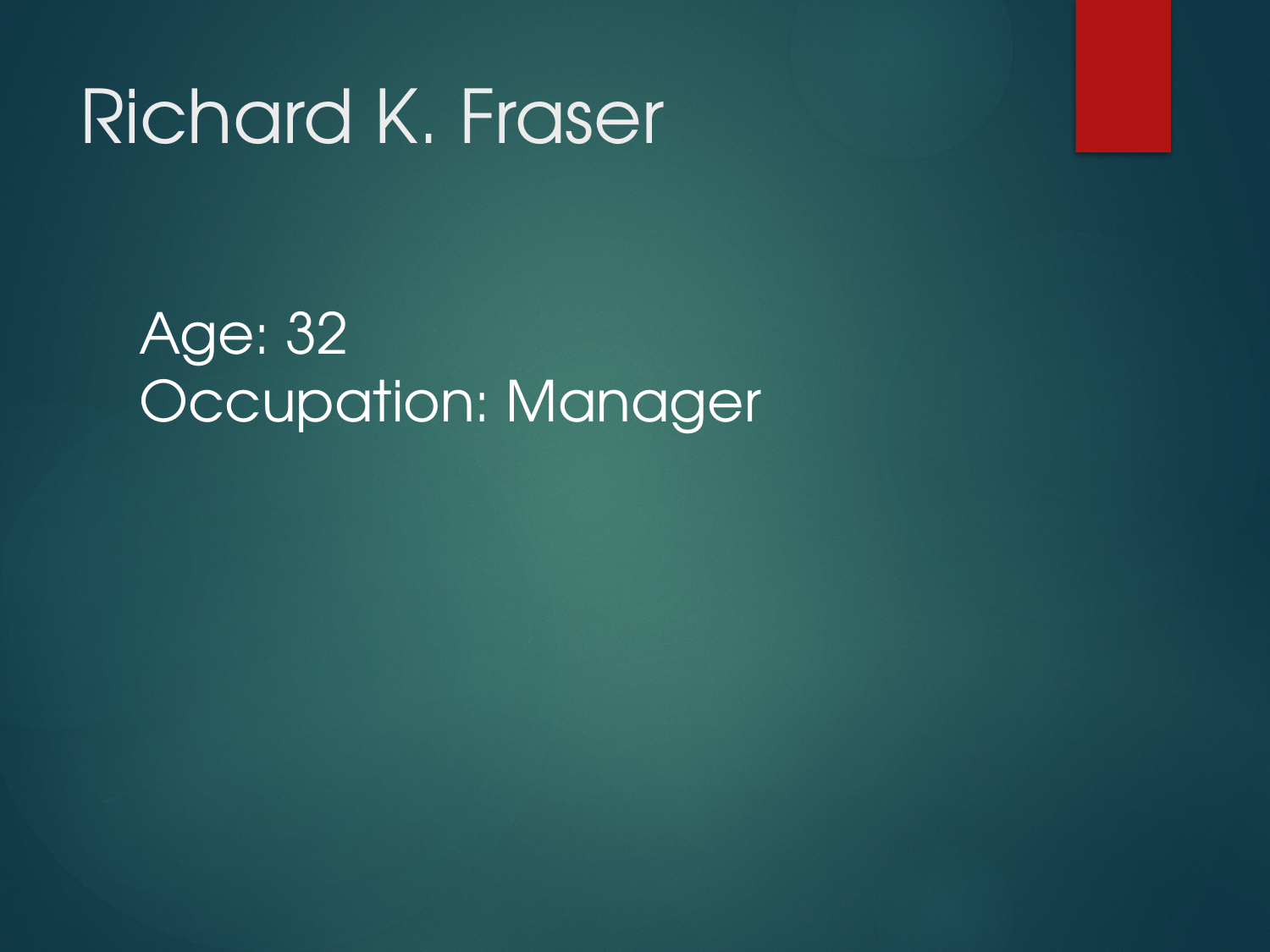

# Richard K. Fraser

Age: 32
Occupation: Manager